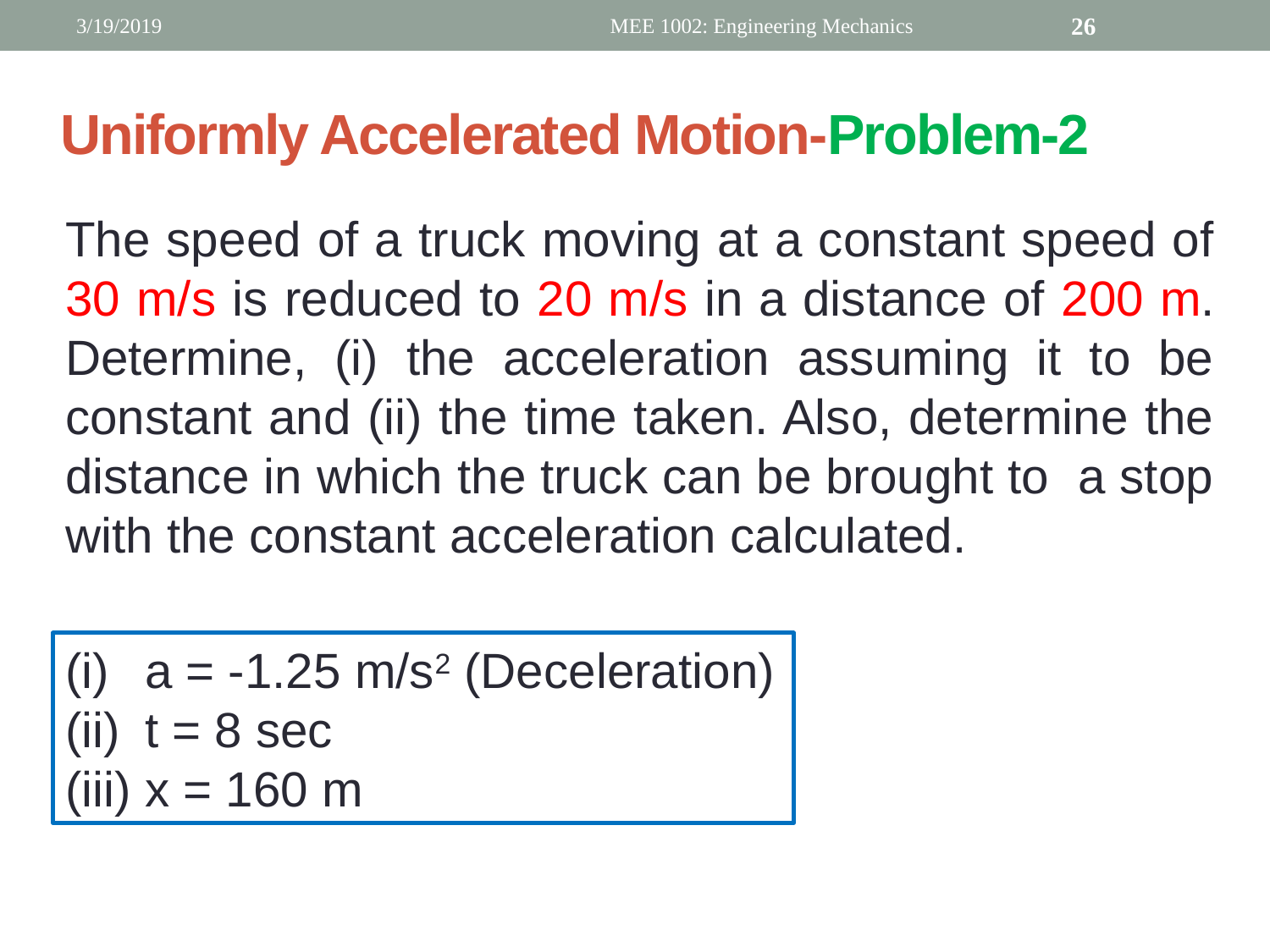

3/19/2019
MEE 1002: Engineering Mechanics
26
# Uniformly Accelerated Motion-Problem-2
The speed of a truck moving at a constant speed of 30 m/s is reduced to 20 m/s in a distance of 200 m. Determine, (i) the acceleration assuming it to be constant and (ii) the time taken. Also, determine the distance in which the truck can be brought to  a stop with the constant acceleration calculated.
a = -1.25 m/s2 (Deceleration)
t = 8 sec
x = 160 m